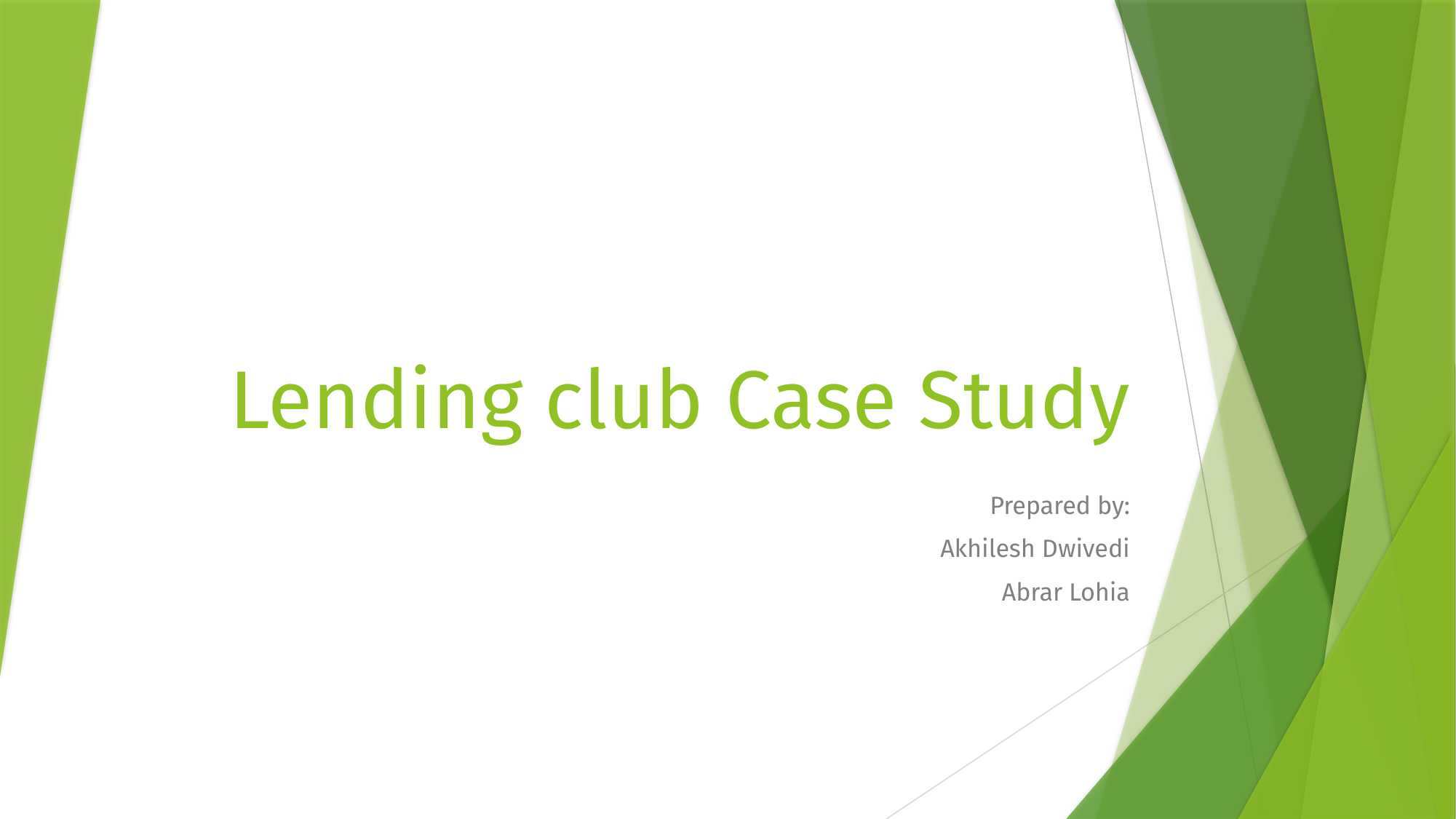

# Lending club Case Study
Prepared by:
Akhilesh Dwivedi
Abrar Lohia